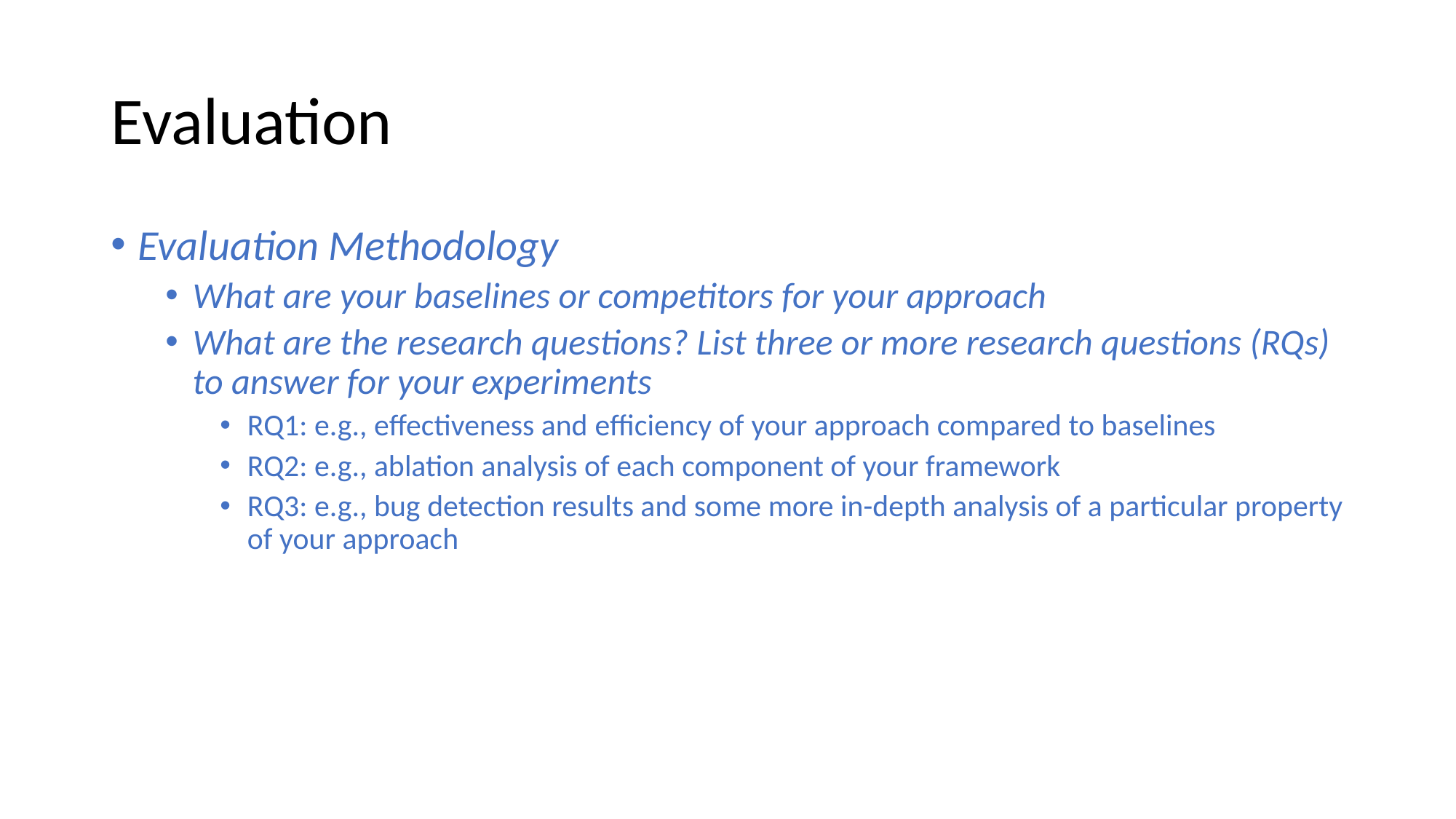

# Evaluation
Evaluation Methodology
What are your baselines or competitors for your approach
What are the research questions? List three or more research questions (RQs) to answer for your experiments
RQ1: e.g., effectiveness and efficiency of your approach compared to baselines
RQ2: e.g., ablation analysis of each component of your framework
RQ3: e.g., bug detection results and some more in-depth analysis of a particular property of your approach